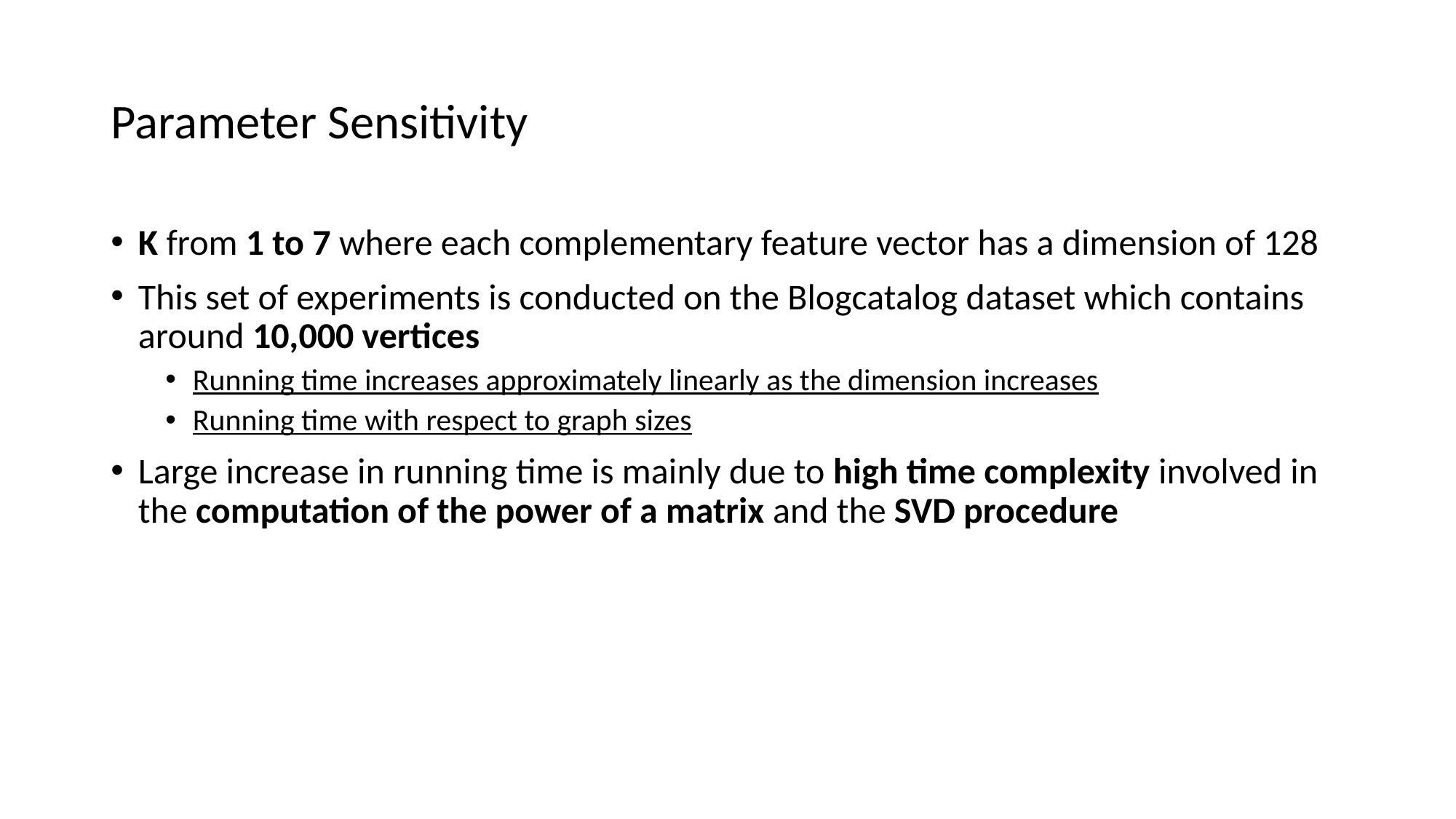

# Parameter Sensitivity
K from 1 to 7 where each complementary feature vector has a dimension of 128
This set of experiments is conducted on the Blogcatalog dataset which contains around 10,000 vertices
Running time increases approximately linearly as the dimension increases
Running time with respect to graph sizes
Large increase in running time is mainly due to high time complexity involved in the computation of the power of a matrix and the SVD procedure